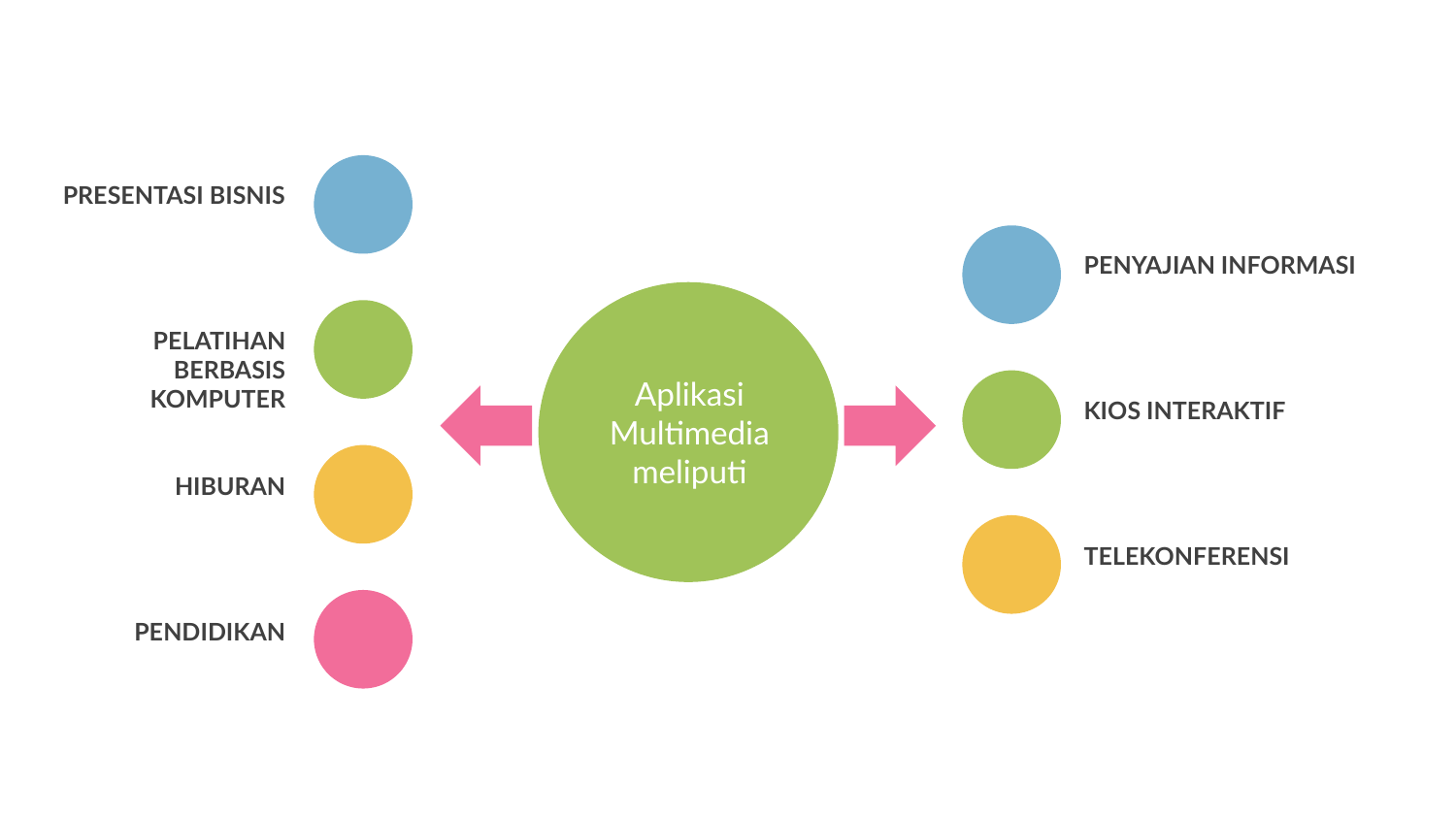

PRESENTASI BISNIS

PENYAJIAN INFORMASI

PELATIHAN BERBASIS KOMPUTER
# Aplikasi Multimedia meliputi

KIOS INTERAKTIF

HIBURAN

TELEKONFERENSI

PENDIDIKAN